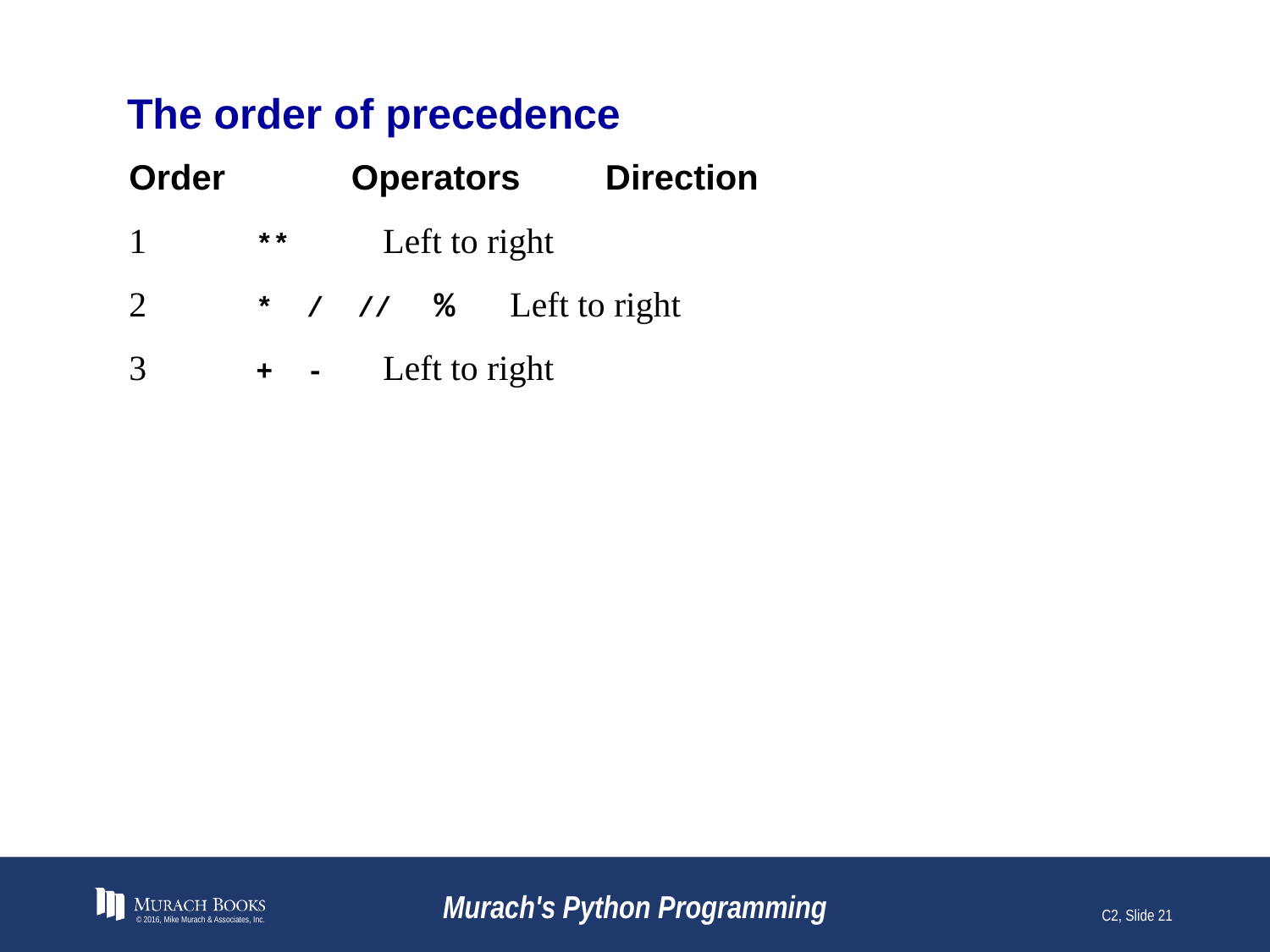

# The order of precedence
Order	Operators	Direction
1	**	Left to right
2	*  /  //  %	Left to right
3	+  -	Left to right

© 2016, Mike Murach & Associates, Inc.
Murach's Python Programming

C2, Slide 21